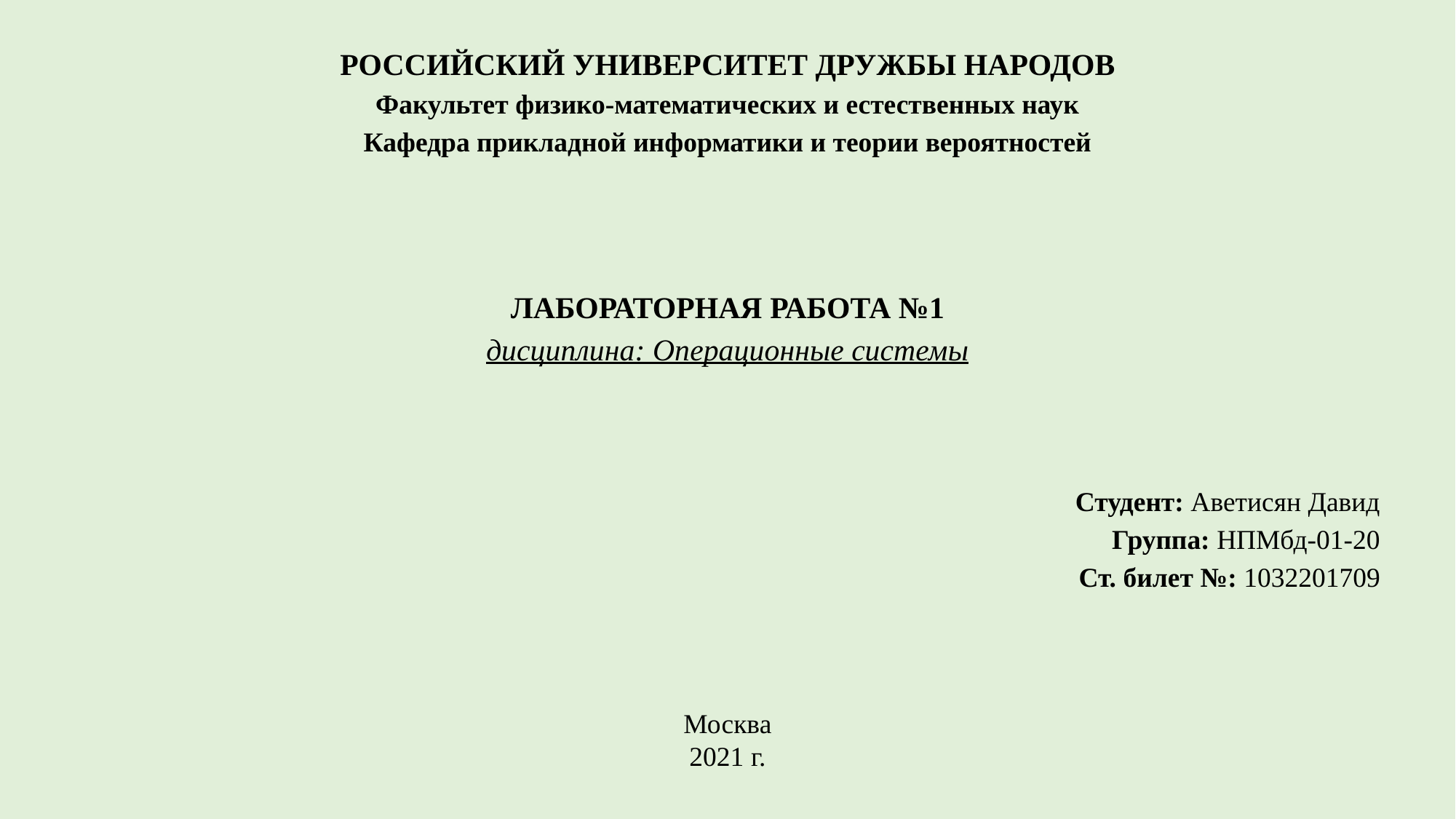

РОССИЙСКИЙ УНИВЕРСИТЕТ ДРУЖБЫ НАРОДОВ
Факультет физико-математических и естественных наук
Кафедра прикладной информатики и теории вероятностей

ЛАБОРАТОРНАЯ РАБОТА №1
дисциплина: Операционные системы

Студент: Аветисян Давид
Группа: НПМбд-01-20
Ст. билет №: 1032201709

Москва
2021 г.